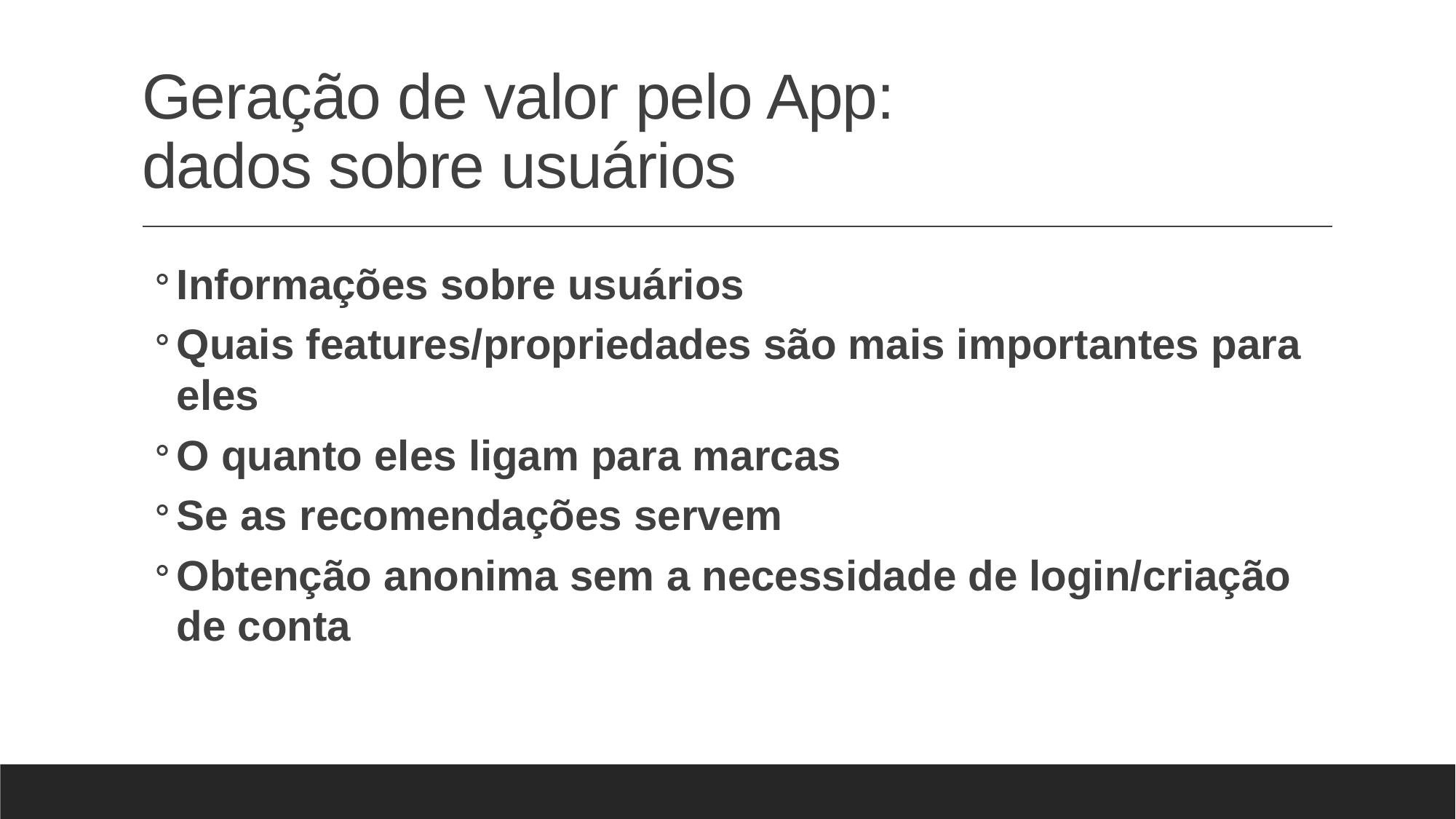

# Geração de valor pelo App: dados sobre usuários
Informações sobre usuários
Quais features/propriedades são mais importantes para eles
O quanto eles ligam para marcas
Se as recomendações servem
Obtenção anonima sem a necessidade de login/criação de conta